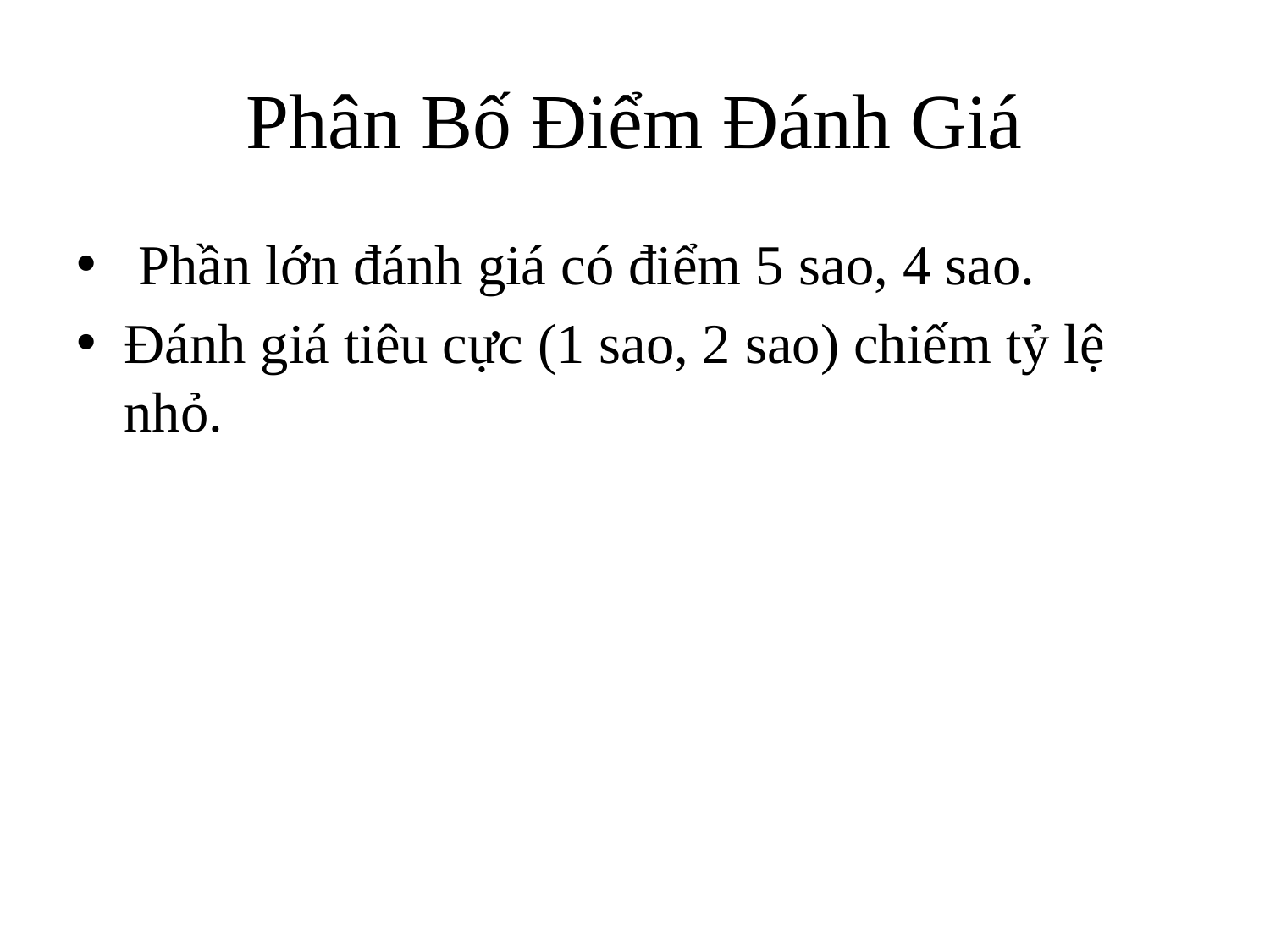

# Phân Bố Điểm Đánh Giá
 Phần lớn đánh giá có điểm 5 sao, 4 sao.
Đánh giá tiêu cực (1 sao, 2 sao) chiếm tỷ lệ nhỏ.